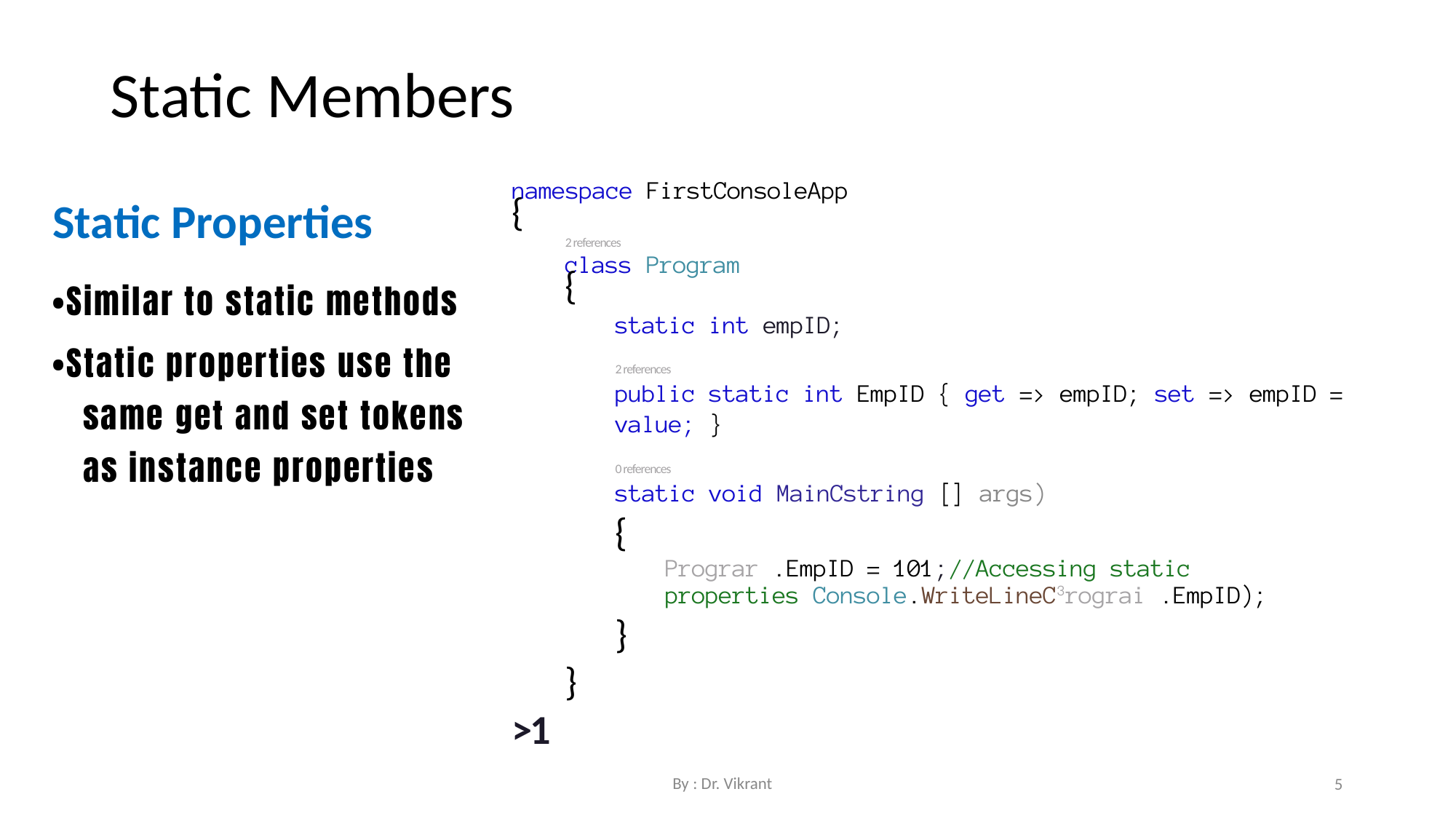

Static Members
namespace FirstConsoleApp
{
2 references
class Program
{
static int empID;
2 references
public static int EmpID { get => empID; set => empID = value; }
0 references
static void MainCstring [] args)
{
Prograr .EmpID = 101;//Accessing static properties Console.WriteLineC3rograi .EmpID);
}
}
>1
Static Properties
•Similar to static methods
•Static properties use the same get and set tokens as instance properties
By : Dr. Vikrant
5